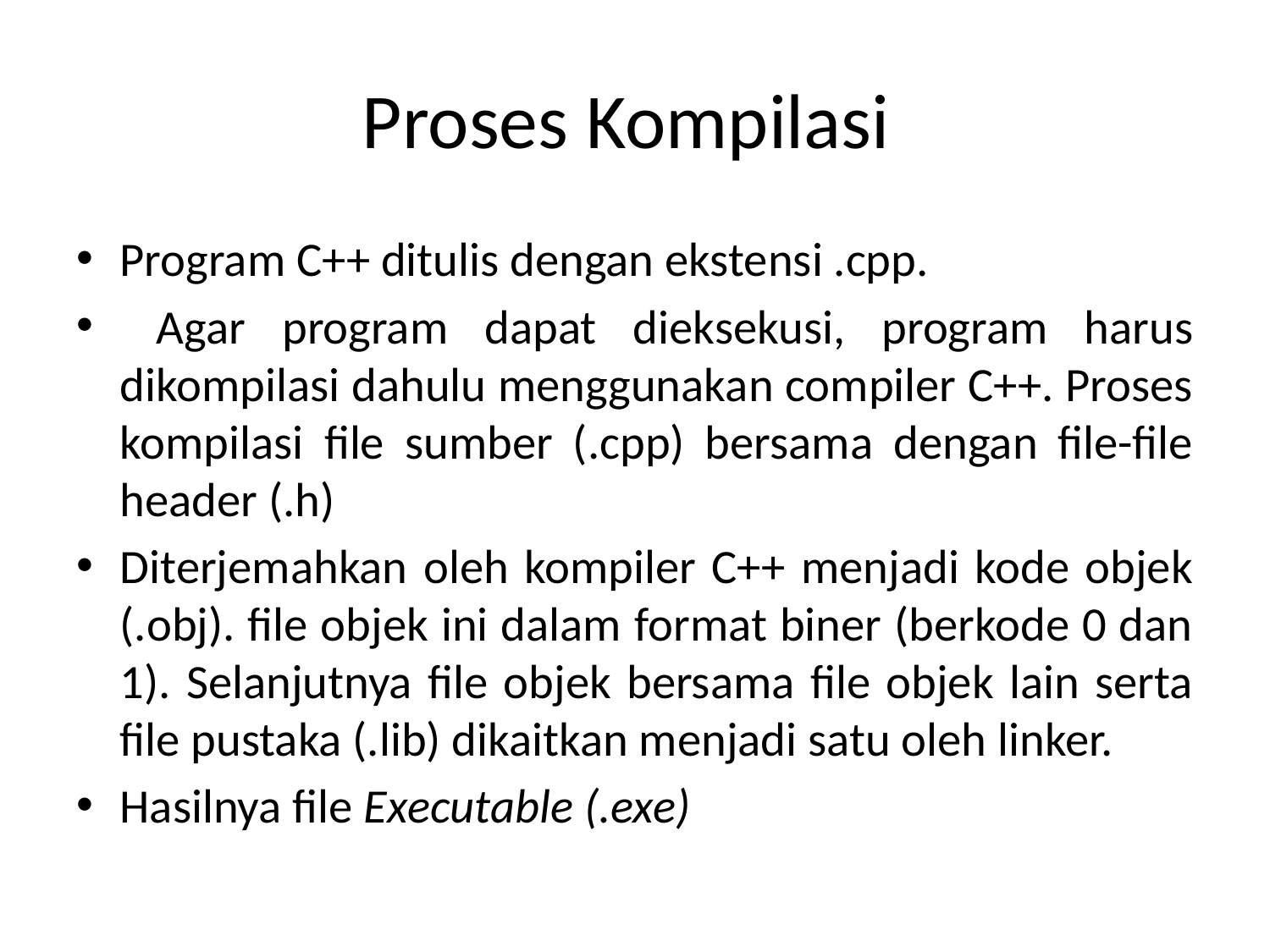

# Proses Kompilasi
Program C++ ditulis dengan ekstensi .cpp.
 Agar program dapat dieksekusi, program harus dikompilasi dahulu menggunakan compiler C++. Proses kompilasi file sumber (.cpp) bersama dengan file-file header (.h)
Diterjemahkan oleh kompiler C++ menjadi kode objek (.obj). file objek ini dalam format biner (berkode 0 dan 1). Selanjutnya file objek bersama file objek lain serta file pustaka (.lib) dikaitkan menjadi satu oleh linker.
Hasilnya file Executable (.exe)